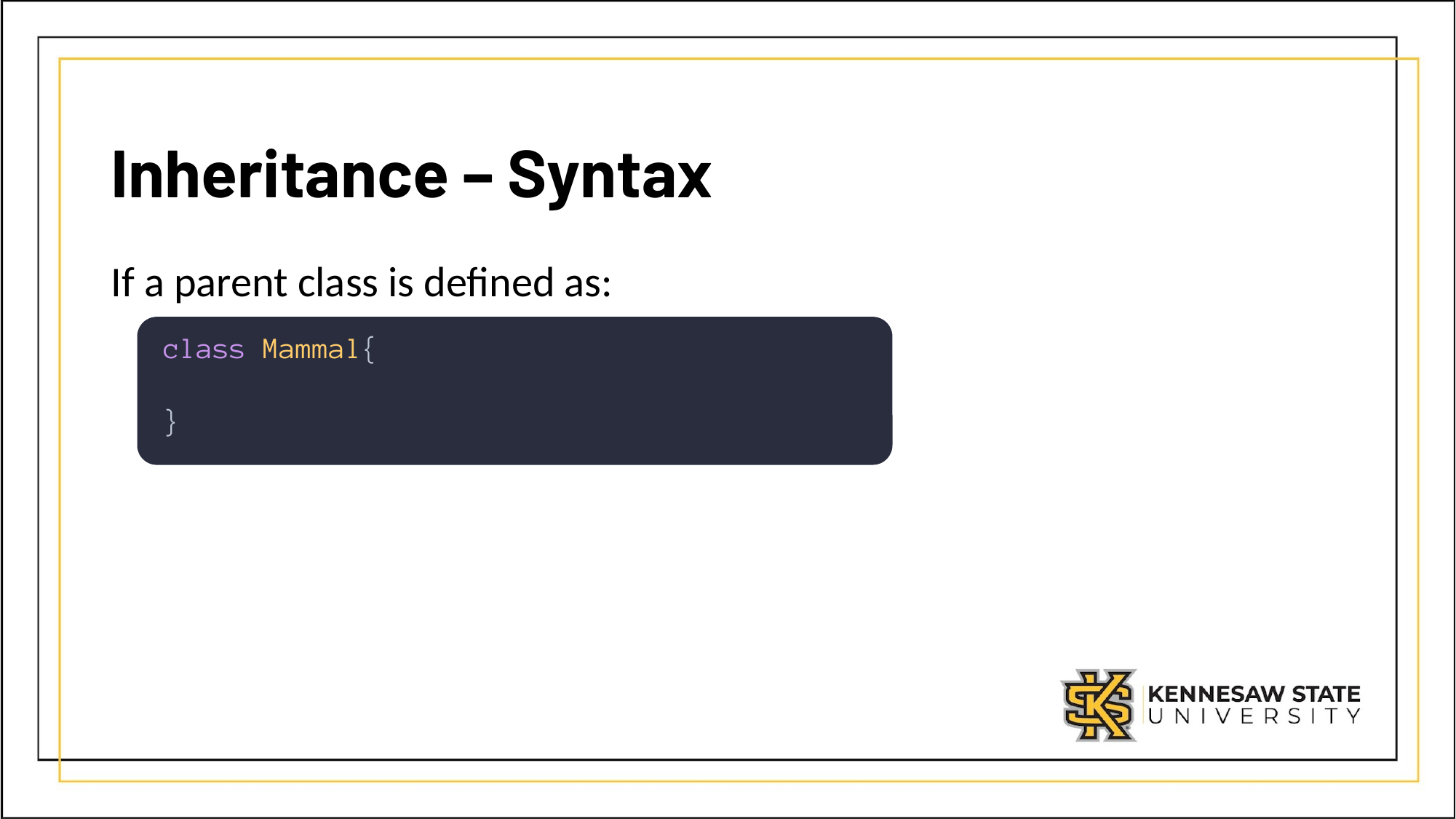

# Inheritance – Syntax
If a parent class is defined as:
class Mammal{

}